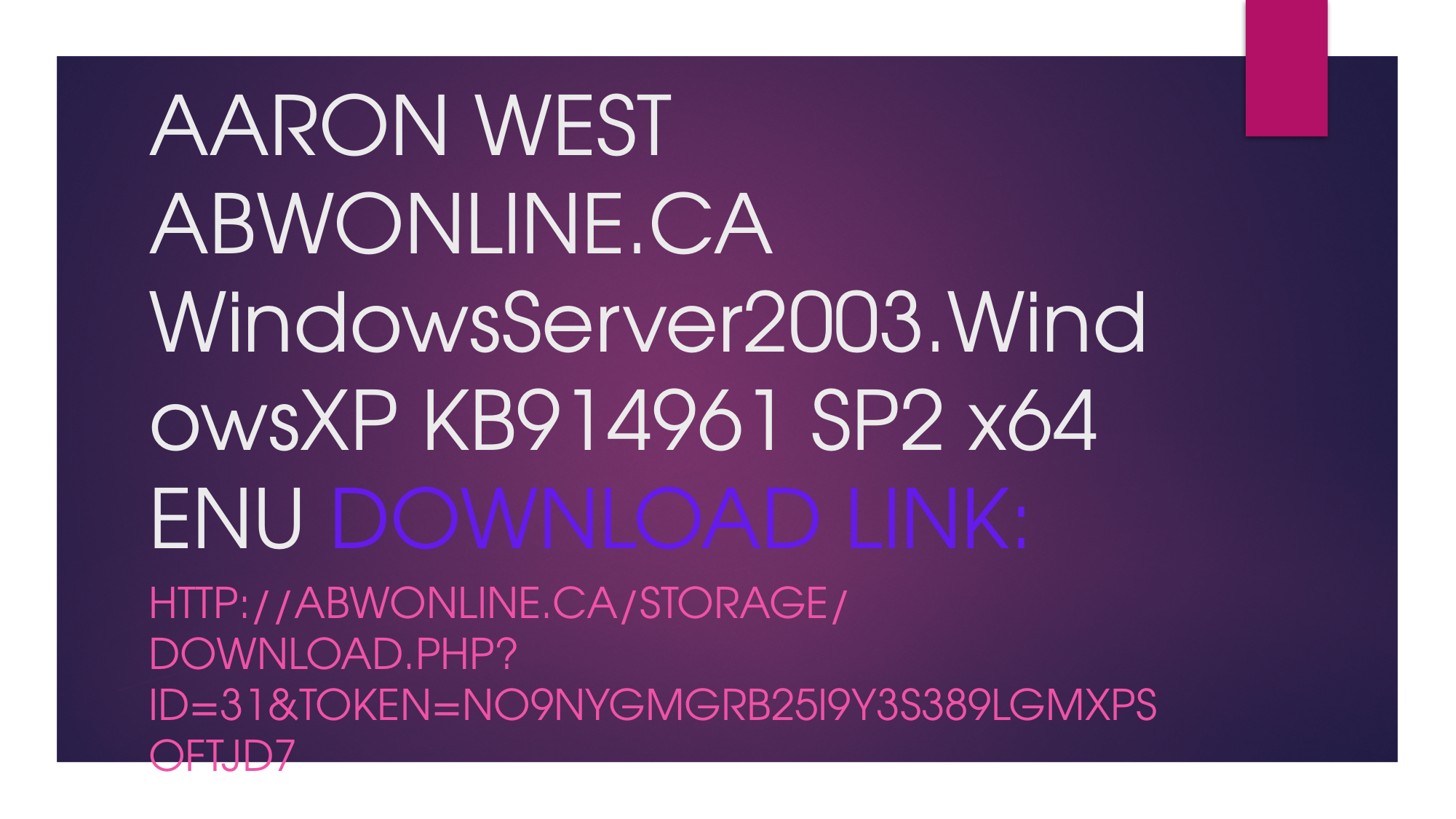

# AARON WEST ABWONLINE.CA WindowsServer2003.WindowsXP KB914961 SP2 x64 ENU DOWNLOAD LINK:
http://abwonline.ca/storage/download.php?id=31&token=No9nYGmgRB25i9Y3S389lGMXPSoFtjd7